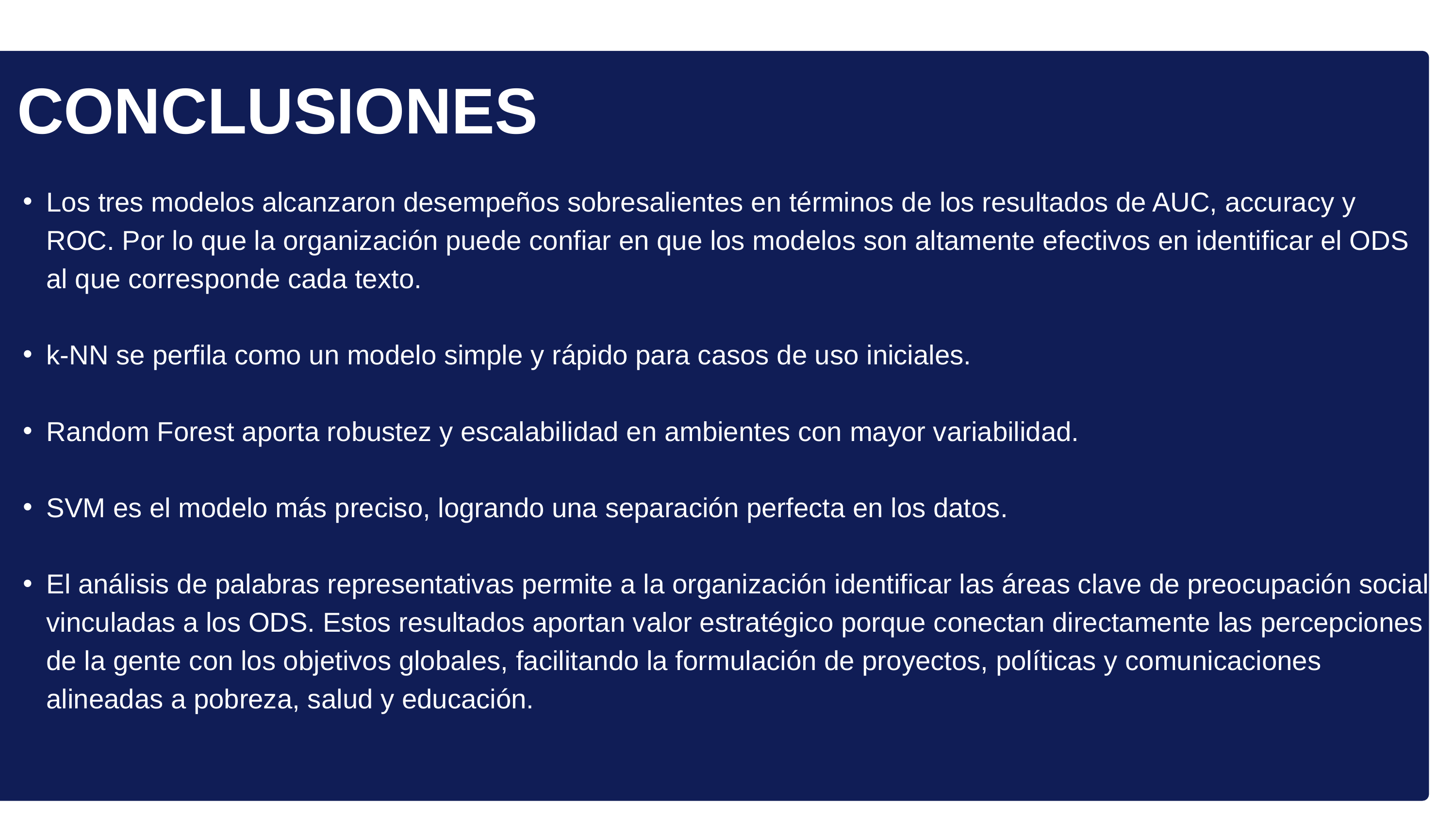

CONCLUSIONES
Los tres modelos alcanzaron desempeños sobresalientes en términos de los resultados de AUC, accuracy y ROC. Por lo que la organización puede confiar en que los modelos son altamente efectivos en identificar el ODS al que corresponde cada texto.

k-NN se perfila como un modelo simple y rápido para casos de uso iniciales.

Random Forest aporta robustez y escalabilidad en ambientes con mayor variabilidad.

SVM es el modelo más preciso, logrando una separación perfecta en los datos.

El análisis de palabras representativas permite a la organización identificar las áreas clave de preocupación social vinculadas a los ODS. Estos resultados aportan valor estratégico porque conectan directamente las percepciones de la gente con los objetivos globales, facilitando la formulación de proyectos, políticas y comunicaciones alineadas a pobreza, salud y educación.